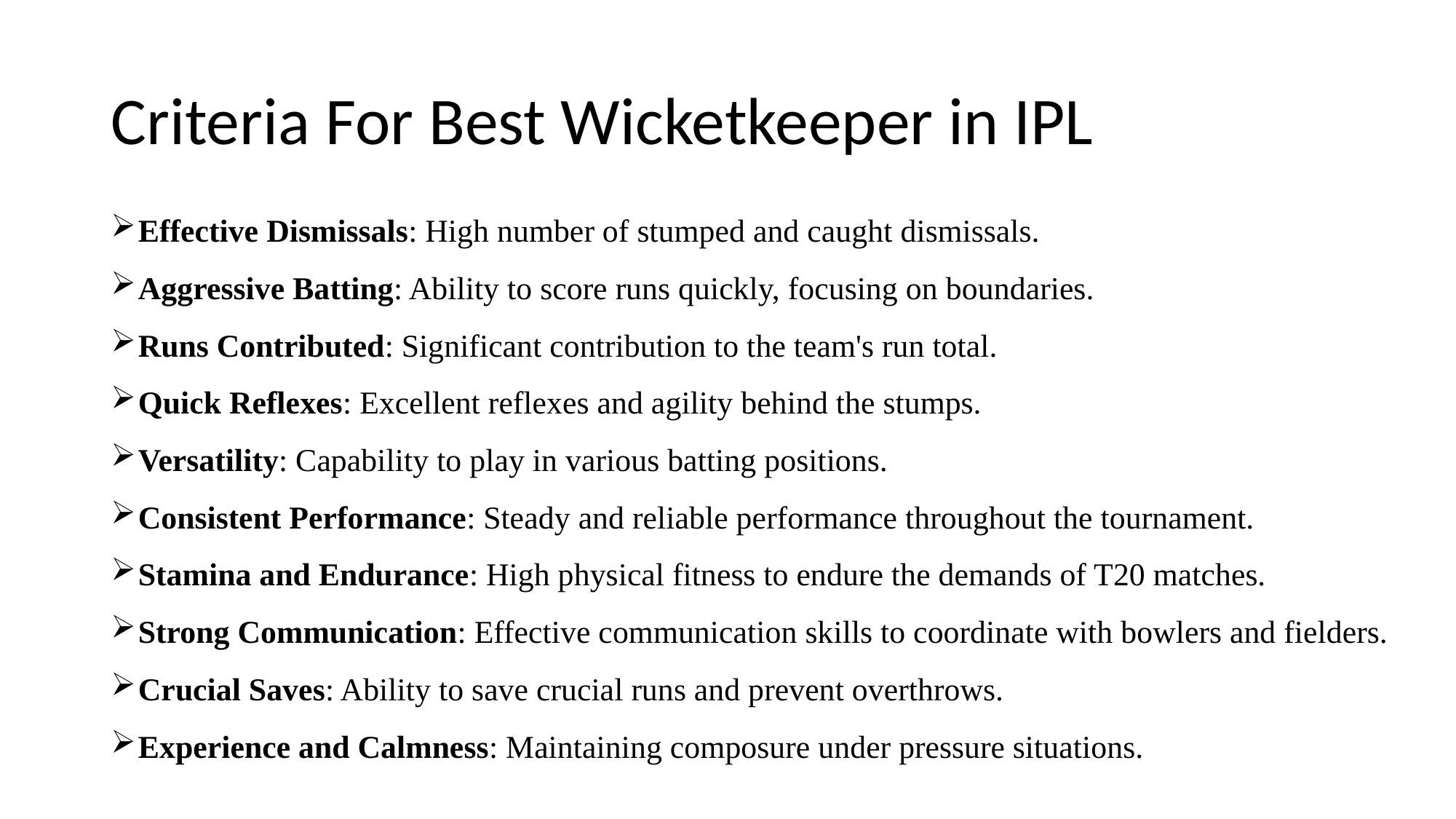

# Criteria For Best Wicketkeeper in IPL
Effective Dismissals: High number of stumped and caught dismissals.
Aggressive Batting: Ability to score runs quickly, focusing on boundaries.
Runs Contributed: Significant contribution to the team's run total.
Quick Reflexes: Excellent reflexes and agility behind the stumps.
Versatility: Capability to play in various batting positions.
Consistent Performance: Steady and reliable performance throughout the tournament.
Stamina and Endurance: High physical fitness to endure the demands of T20 matches.
Strong Communication: Effective communication skills to coordinate with bowlers and fielders.
Crucial Saves: Ability to save crucial runs and prevent overthrows.
Experience and Calmness: Maintaining composure under pressure situations.